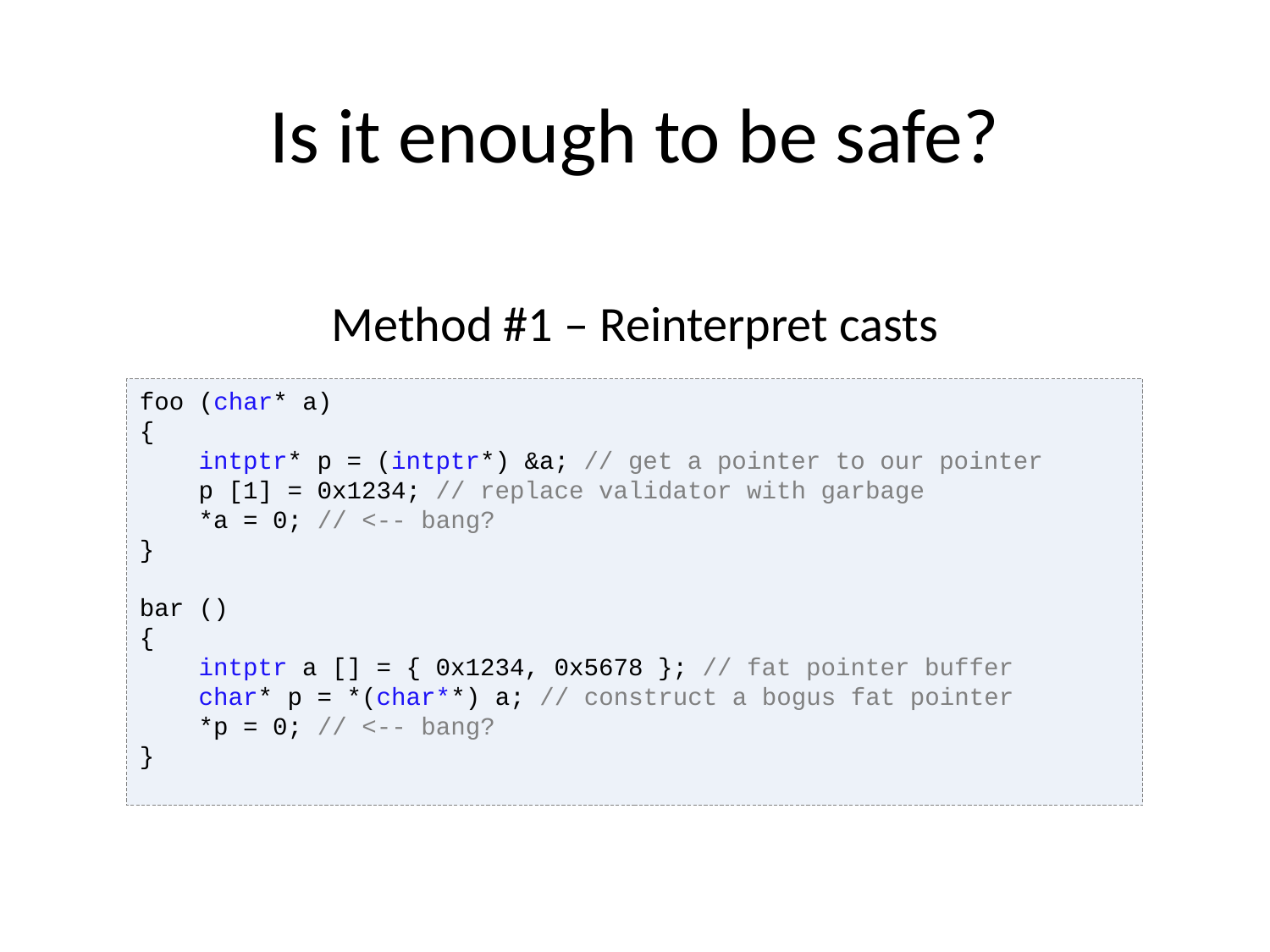

# Is it enough to be safe?
Method #1 – Reinterpret casts
foo (char* a)
{
    intptr* p = (intptr*) &a; // get a pointer to our pointer
    p [1] = 0x1234; // replace validator with garbage
    *a = 0; // <-- bang?
}

bar ()
{
    intptr a [] = { 0x1234, 0x5678 }; // fat pointer buffer
    char* p = *(char**) a; // construct a bogus fat pointer
    *p = 0; // <-- bang?
}